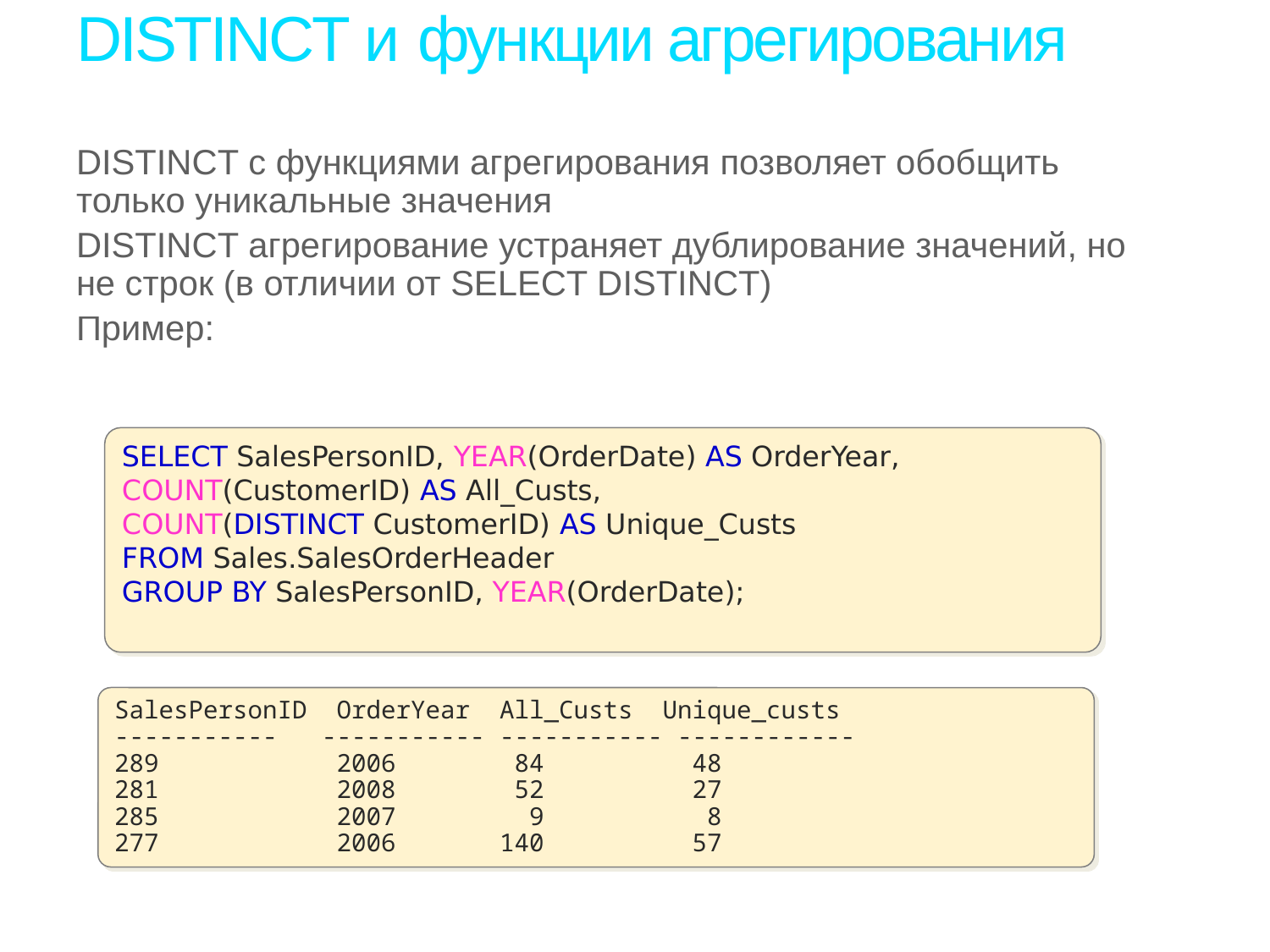

# DISTINCT и функции агрегирования
DISTINCT с функциями агрегирования позволяет обобщить только уникальные значения
DISTINCT агрегирование устраняет дублирование значений, но не строк (в отличии от SELECT DISTINCT)
Пример:

SELECT SalesPersonID, YEAR(OrderDate) AS OrderYear,
COUNT(CustomerID) AS All_Custs,
COUNT(DISTINCT CustomerID) AS Unique_Custs
FROM Sales.SalesOrderHeader
GROUP BY SalesPersonID, YEAR(OrderDate);

SalesPersonID  OrderYear  All_Custs  Unique_custs
-----------   ----------- ----------- ------------
289            2006        84          48
281            2008        52          27
285            2007         9           8
277            2006       140          57